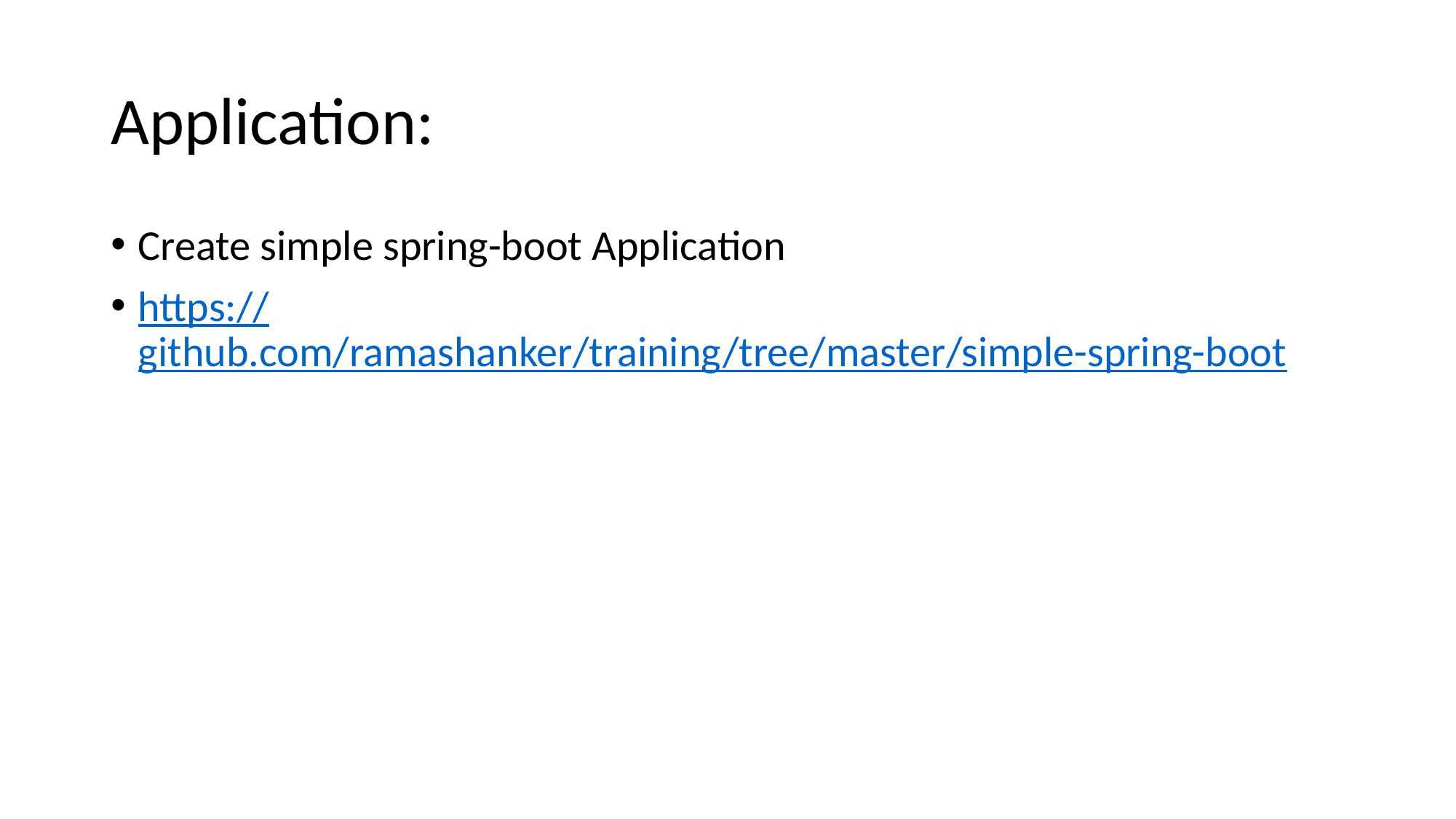

# Application:
Create simple spring-boot Application
https://github.com/ramashanker/training/tree/master/simple-spring-boot